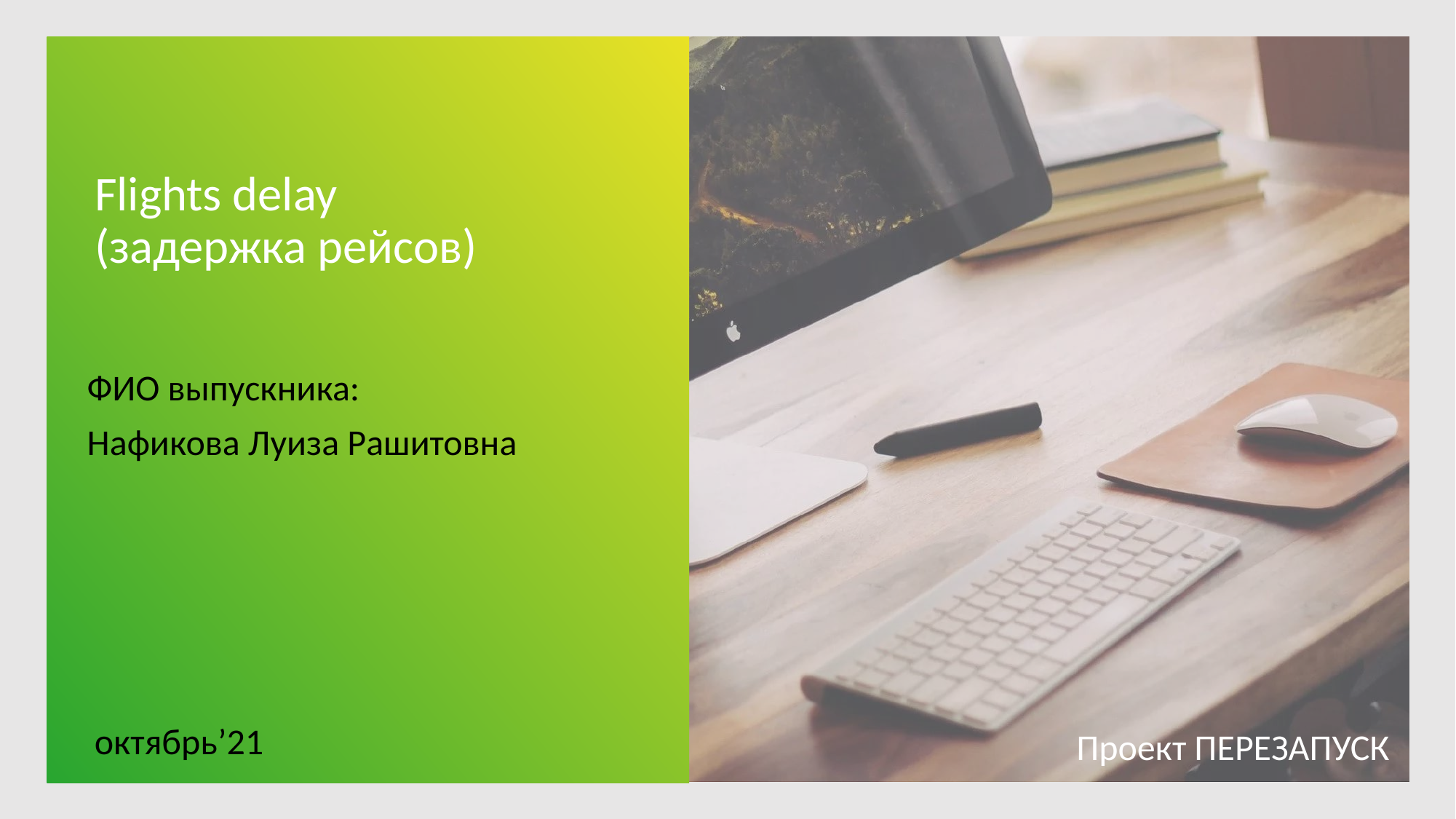

# Flights delay (задержка рейсов)
ФИО выпускника:
Нафикова Луиза Рашитовна
октябрь’21